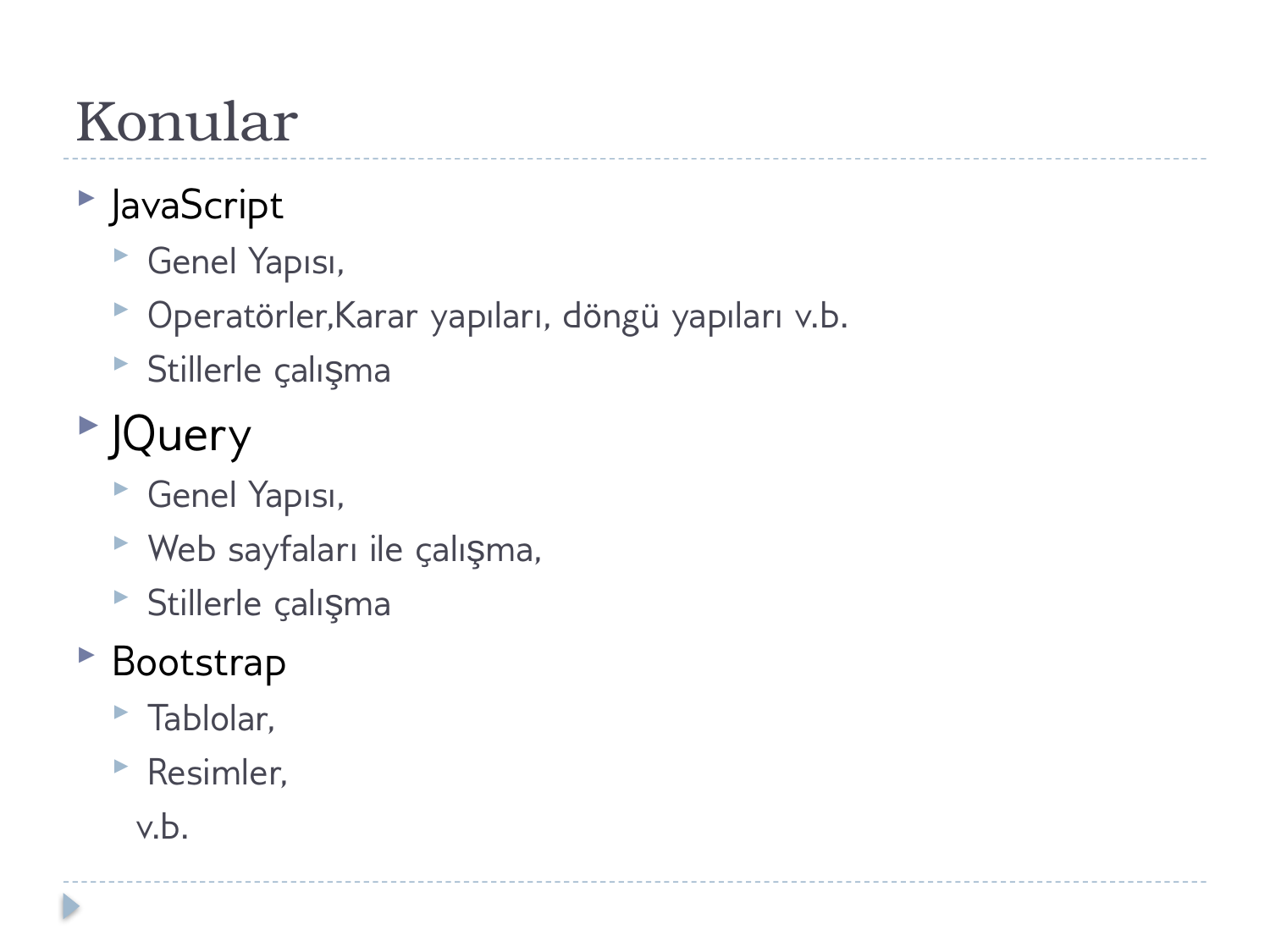

# Konular
JavaScript
Genel Yapısı,
Operatörler,Karar yapıları, döngü yapıları v.b.
Stillerle çalışma
JQuery
Genel Yapısı,
Web sayfaları ile çalışma,
Stillerle çalışma
Bootstrap
Tablolar,
Resimler,
v.b.